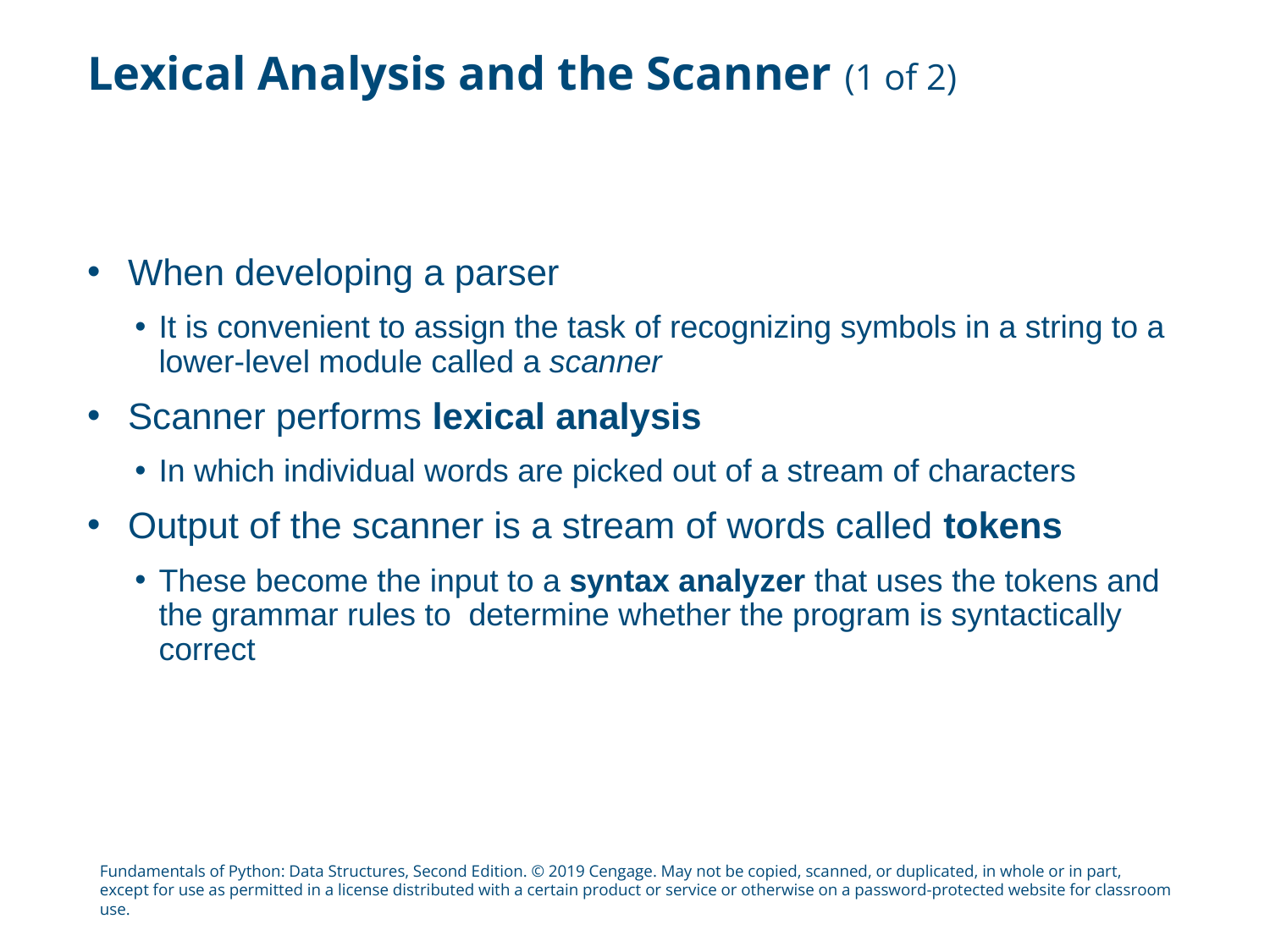

# Lexical Analysis and the Scanner (1 of 2)
When developing a parser
It is convenient to assign the task of recognizing symbols in a string to a lower-level module called a scanner
Scanner performs lexical analysis
In which individual words are picked out of a stream of characters
Output of the scanner is a stream of words called tokens
These become the input to a syntax analyzer that uses the tokens and the grammar rules to  determine whether the program is syntactically correct
Fundamentals of Python: Data Structures, Second Edition. © 2019 Cengage. May not be copied, scanned, or duplicated, in whole or in part, except for use as permitted in a license distributed with a certain product or service or otherwise on a password-protected website for classroom use.